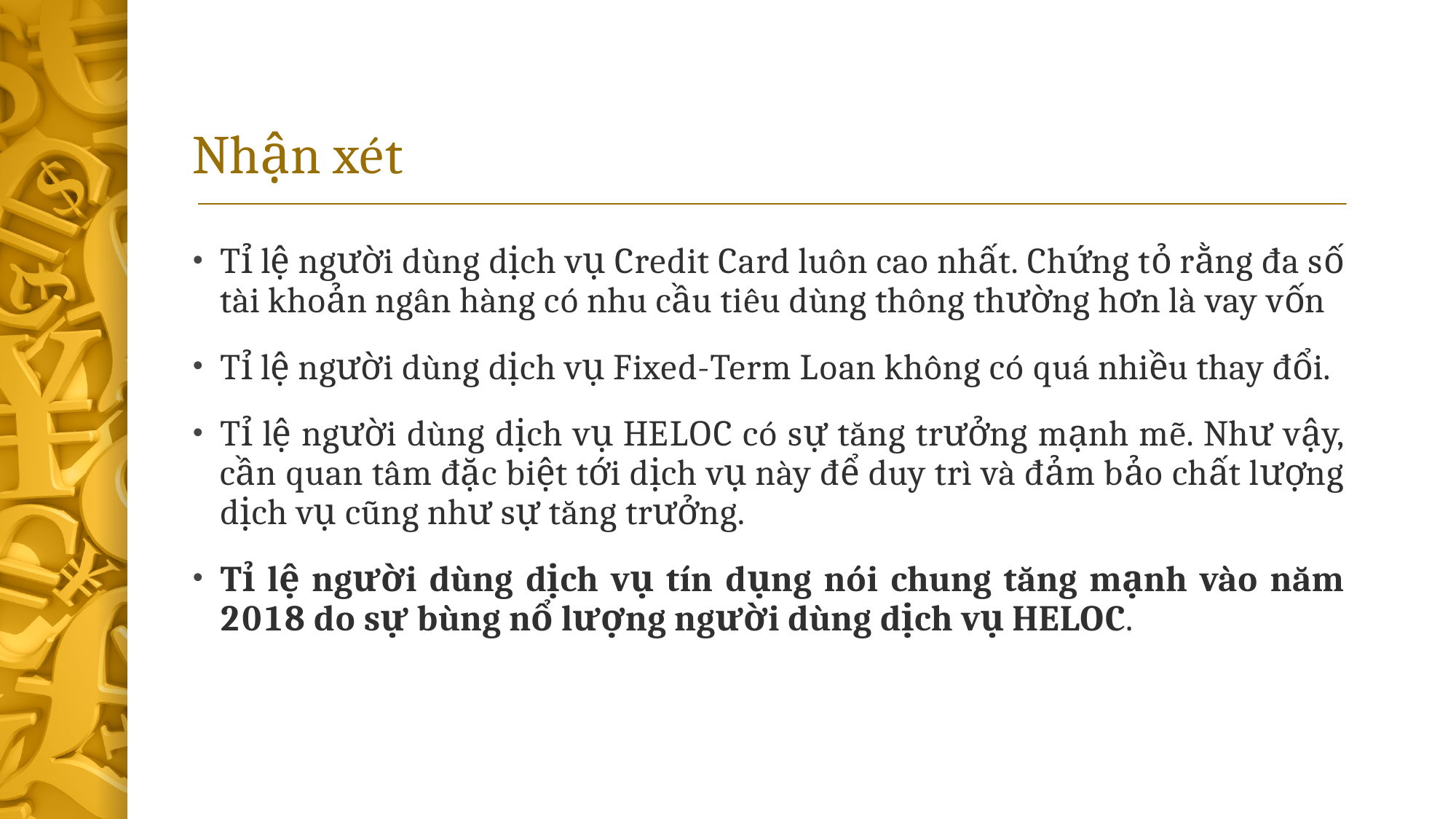

# Nhận xét
Tỉ lệ người dùng dịch vụ Credit Card luôn cao nhất. Chứng tỏ rằng đa số tài khoản ngân hàng có nhu cầu tiêu dùng thông thường hơn là vay vốn
Tỉ lệ người dùng dịch vụ Fixed-Term Loan không có quá nhiều thay đổi.
Tỉ lệ người dùng dịch vụ HELOC có sự tăng trưởng mạnh mẽ. Như vậy, cần quan tâm đặc biệt tới dịch vụ này để duy trì và đảm bảo chất lượng dịch vụ cũng như sự tăng trưởng.
Tỉ lệ người dùng dịch vụ tín dụng nói chung tăng mạnh vào năm 2018 do sự bùng nổ lượng người dùng dịch vụ HELOC.